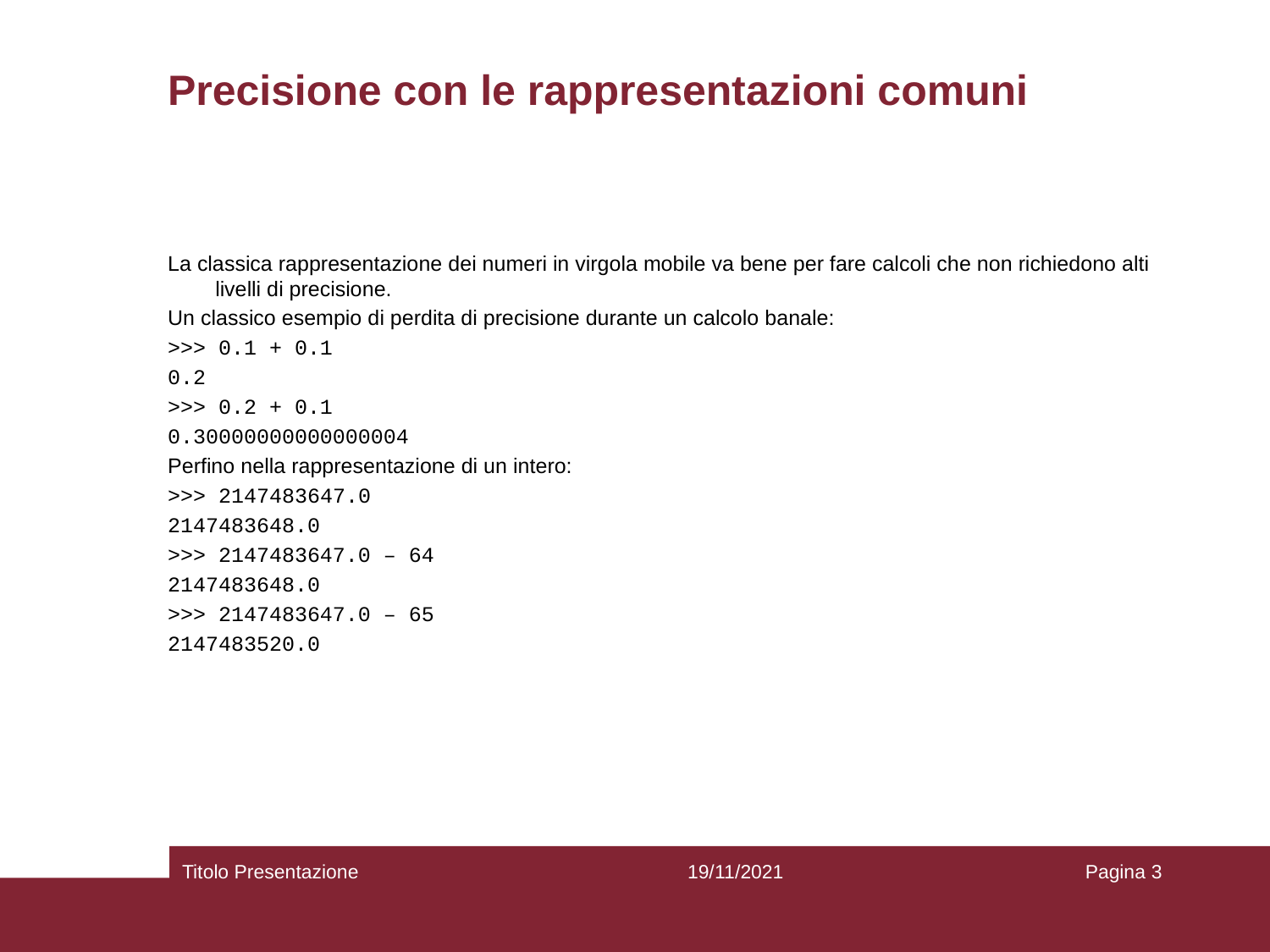

# Precisione con le rappresentazioni comuni
La classica rappresentazione dei numeri in virgola mobile va bene per fare calcoli che non richiedono alti livelli di precisione.
Un classico esempio di perdita di precisione durante un calcolo banale:
>>> 0.1 + 0.1
0.2
>>> 0.2 + 0.1
0.30000000000000004
Perfino nella rappresentazione di un intero:
>>> 2147483647.0
2147483648.0
>>> 2147483647.0 – 64
2147483648.0
>>> 2147483647.0 – 65
2147483520.0
Titolo Presentazione
19/11/2021
Pagina 3